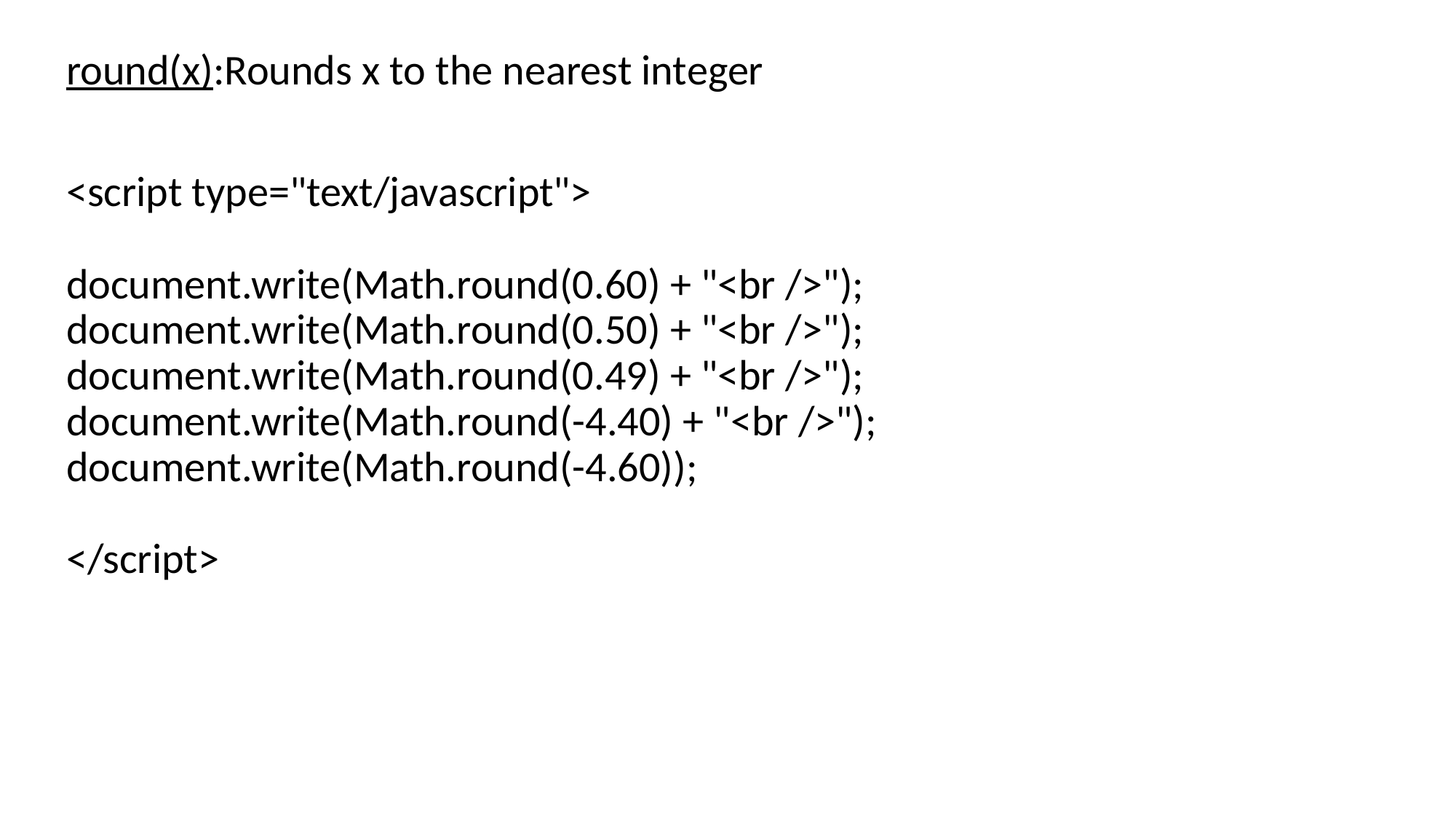

round(x):Rounds x to the nearest integer

<script type="text/javascript">
document.write(Math.round(0.60) + "<br />");
document.write(Math.round(0.50) + "<br />");
document.write(Math.round(0.49) + "<br />");
document.write(Math.round(-4.40) + "<br />");
document.write(Math.round(-4.60));
</script>